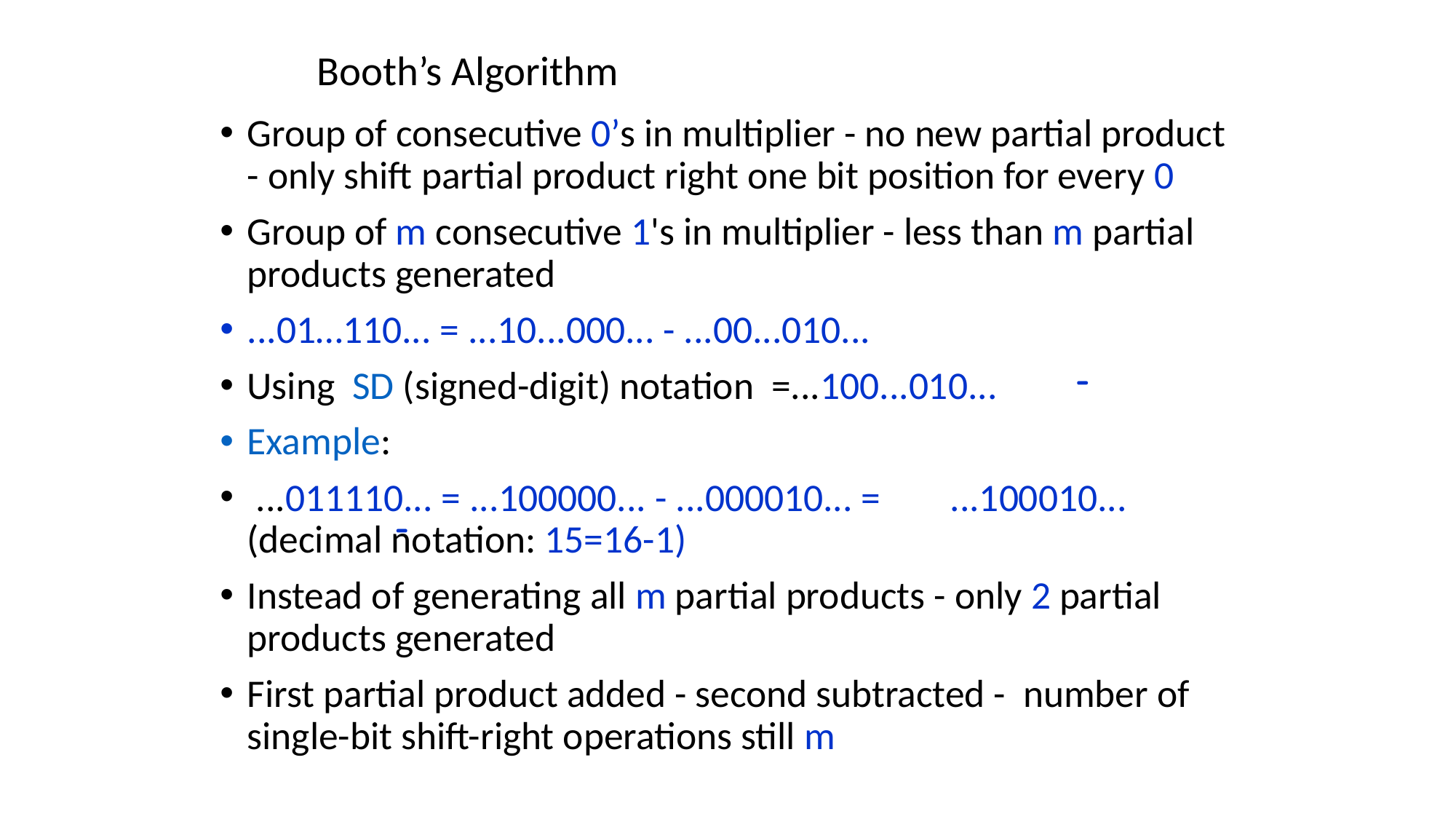

# Booth’s Algorithm
Group of consecutive 0’s in multiplier - no new partial product - only shift partial product right one bit position for every 0
Group of m consecutive 1's in multiplier - less than m partial products generated
...01…110... = ...10...000... - ...00...010...
Using  SD (signed-digit) notation  =...100...010...
Example:
 ...011110... = ...100000... - ...000010... =    	...100010... (decimal notation: 15=16-1)
Instead of generating all m partial products - only 2 partial products generated
First partial product added - second subtracted -  number of single-bit shift-right operations still m
-
-